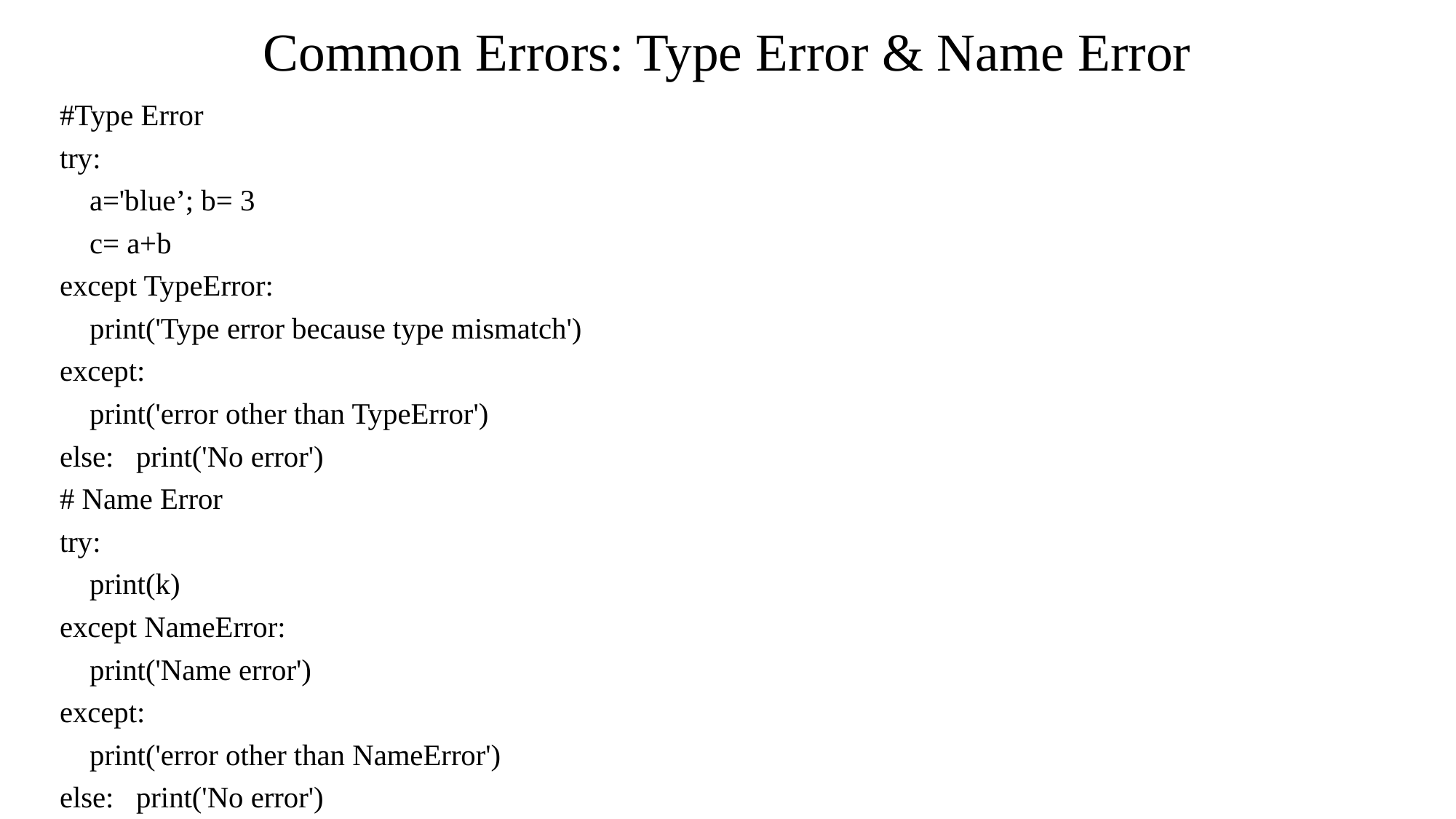

# Common Errors: Type Error & Name Error
#Type Error
try:
    a='blue’; b= 3
    c= a+b
except TypeError:
    print('Type error because type mismatch')
except:
    print('error other than TypeError')
else:   print('No error')
# Name Error
try:
    print(k)
except NameError:
    print('Name error')
except:
    print('error other than NameError')
else:   print('No error')